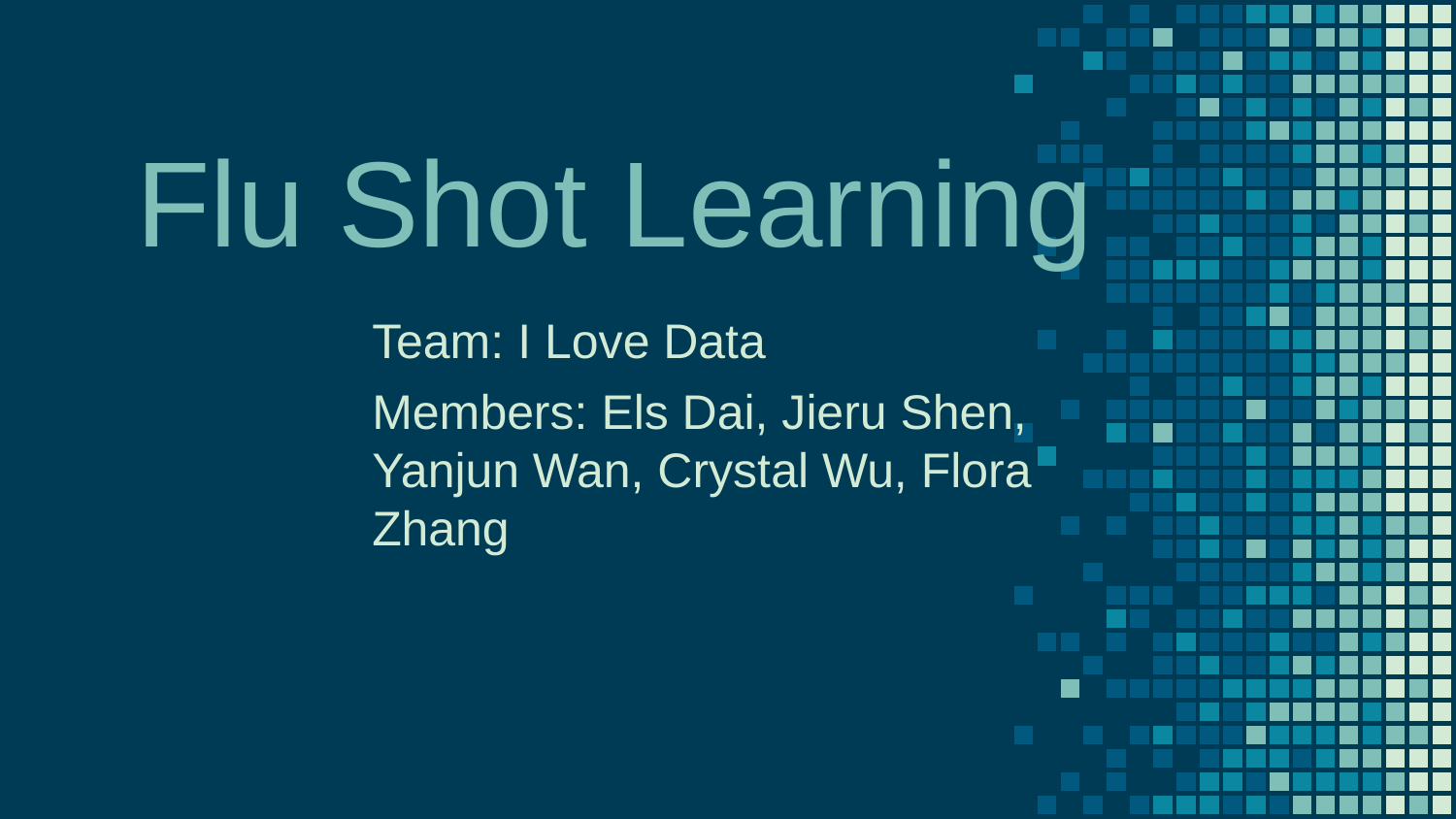

# Flu Shot Learning

Team: I Love Data
Members: Els Dai, Jieru Shen, Yanjun Wan, Crystal Wu, Flora Zhang